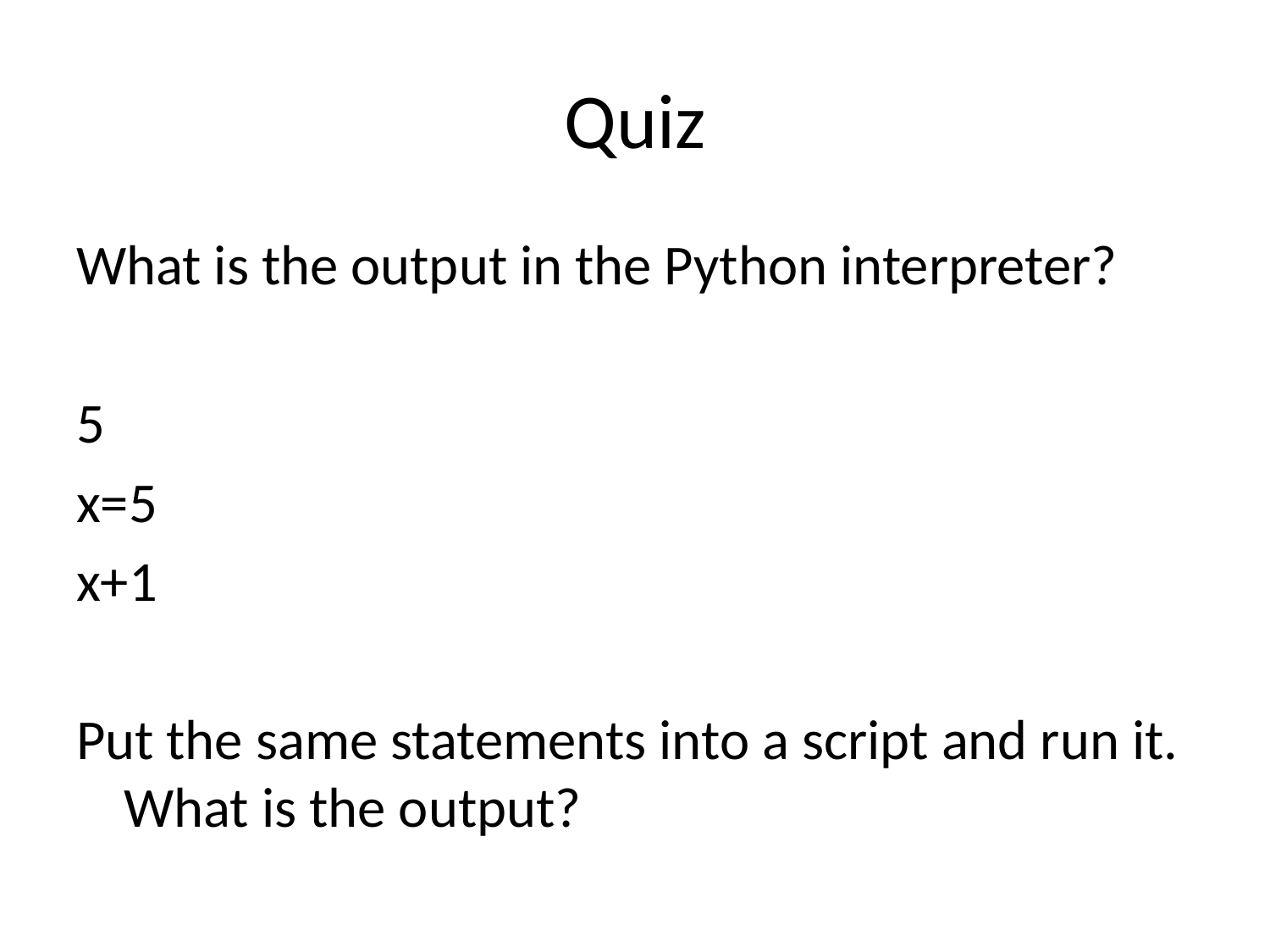

# Quiz
What is the output in the Python interpreter?

5
x=5
x+1

Put the same statements into a script and run it. What is the output?